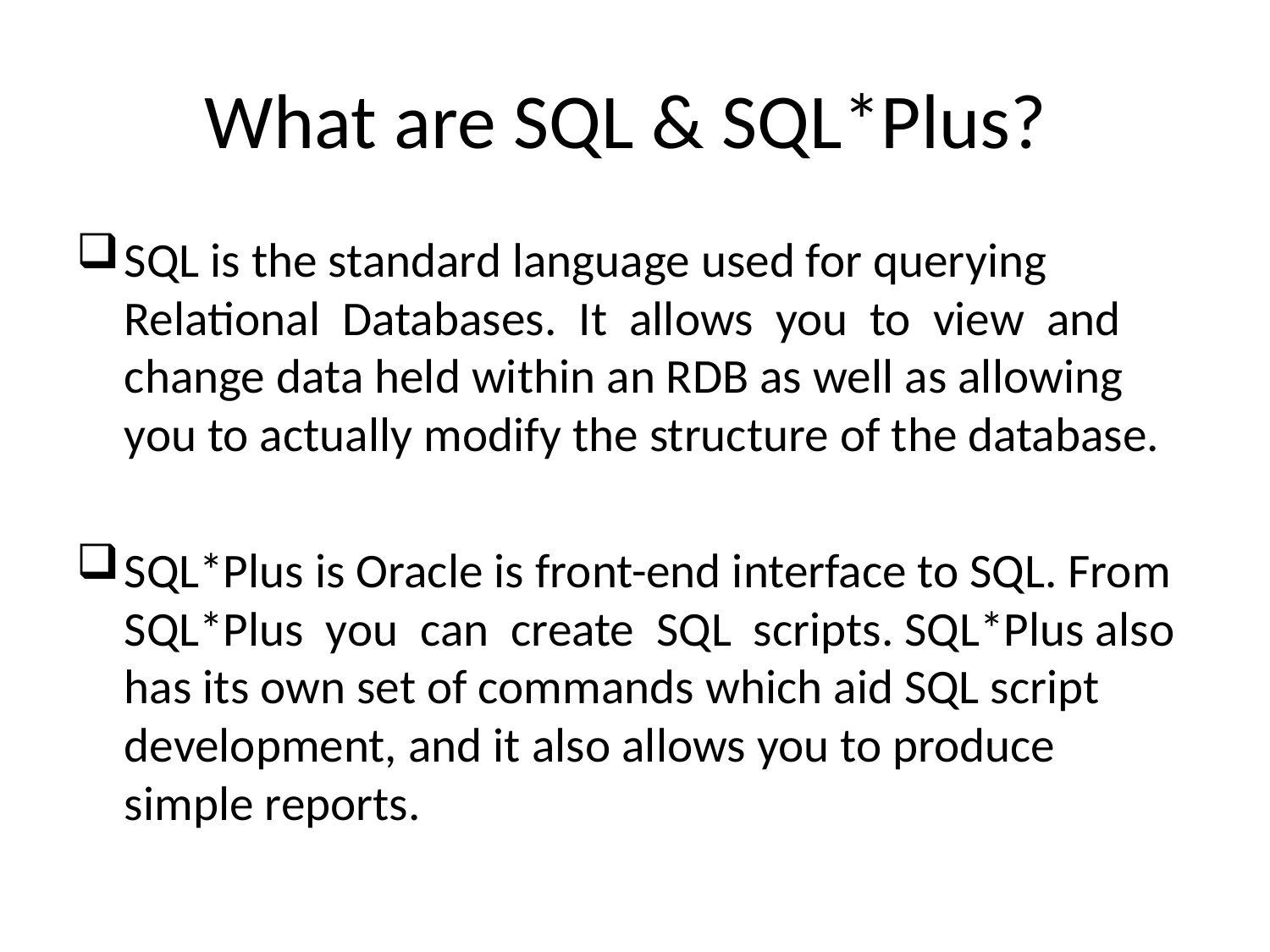

# What are SQL & SQL*Plus?
SQL is the standard language used for querying
Relational  Databases.  It  allows  you  to  view  and
change data held within an RDB as well as allowing
you to actually modify the structure of the database.

SQL*Plus is Oracle is front-end interface to SQL. From  SQL*Plus  you  can  create  SQL  scripts. SQL*Plus also has its own set of commands which aid SQL script development, and it also allows you to produce simple reports.